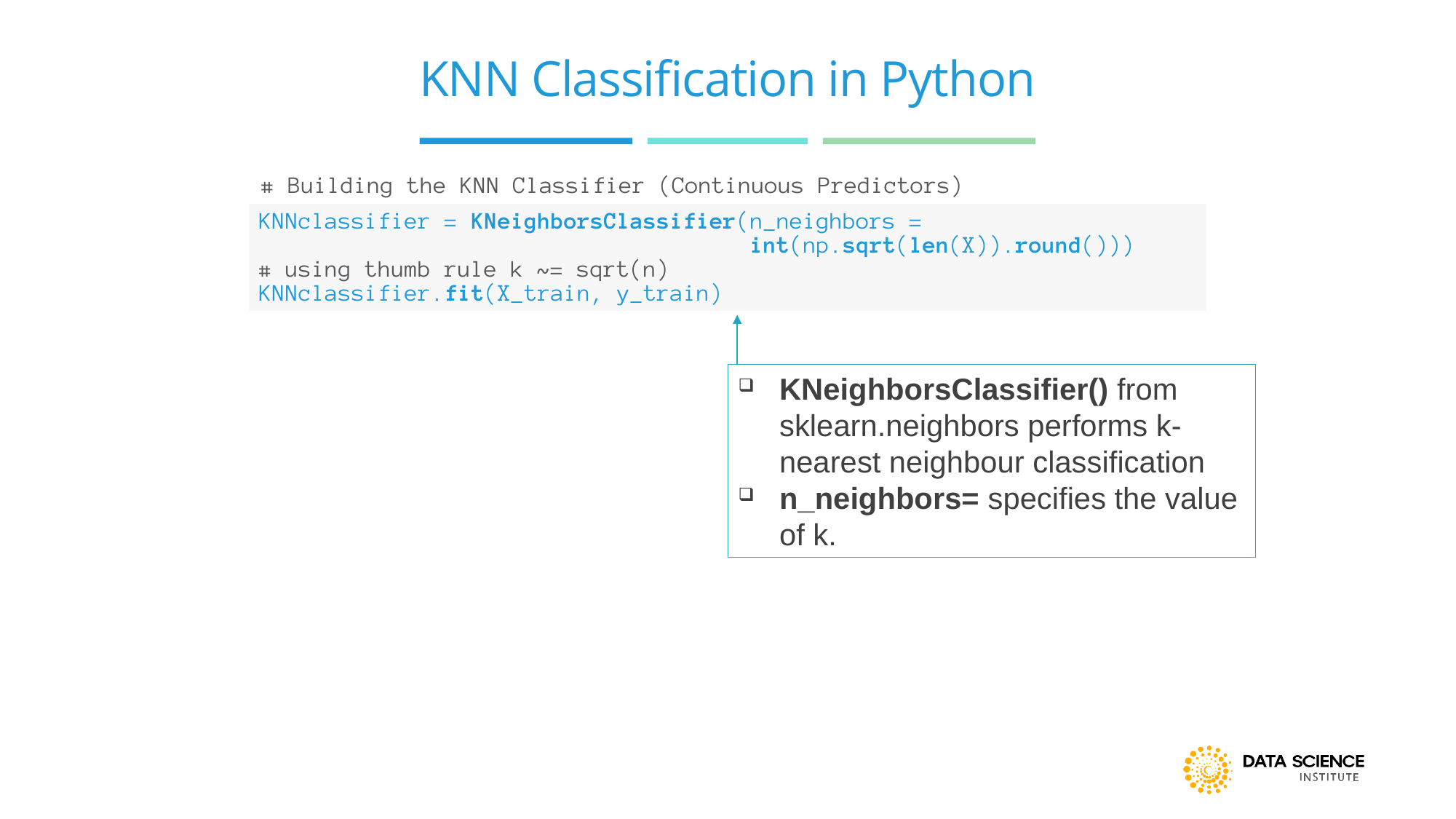

# KNN Classification in Python

# Building the KNN Classifier (Continuous Predictors)
| KNNclassifier = KNeighborsClassifier(n\_neighbors = int(np.sqrt(len(X)).round())) # using thumb rule k ~= sqrt(n) KNNclassifier.fit(X\_train, y\_train) |
| --- |
KNeighborsClassifier() from sklearn.neighbors performs k-nearest neighbour classification
n_neighbors= specifies the value of k.